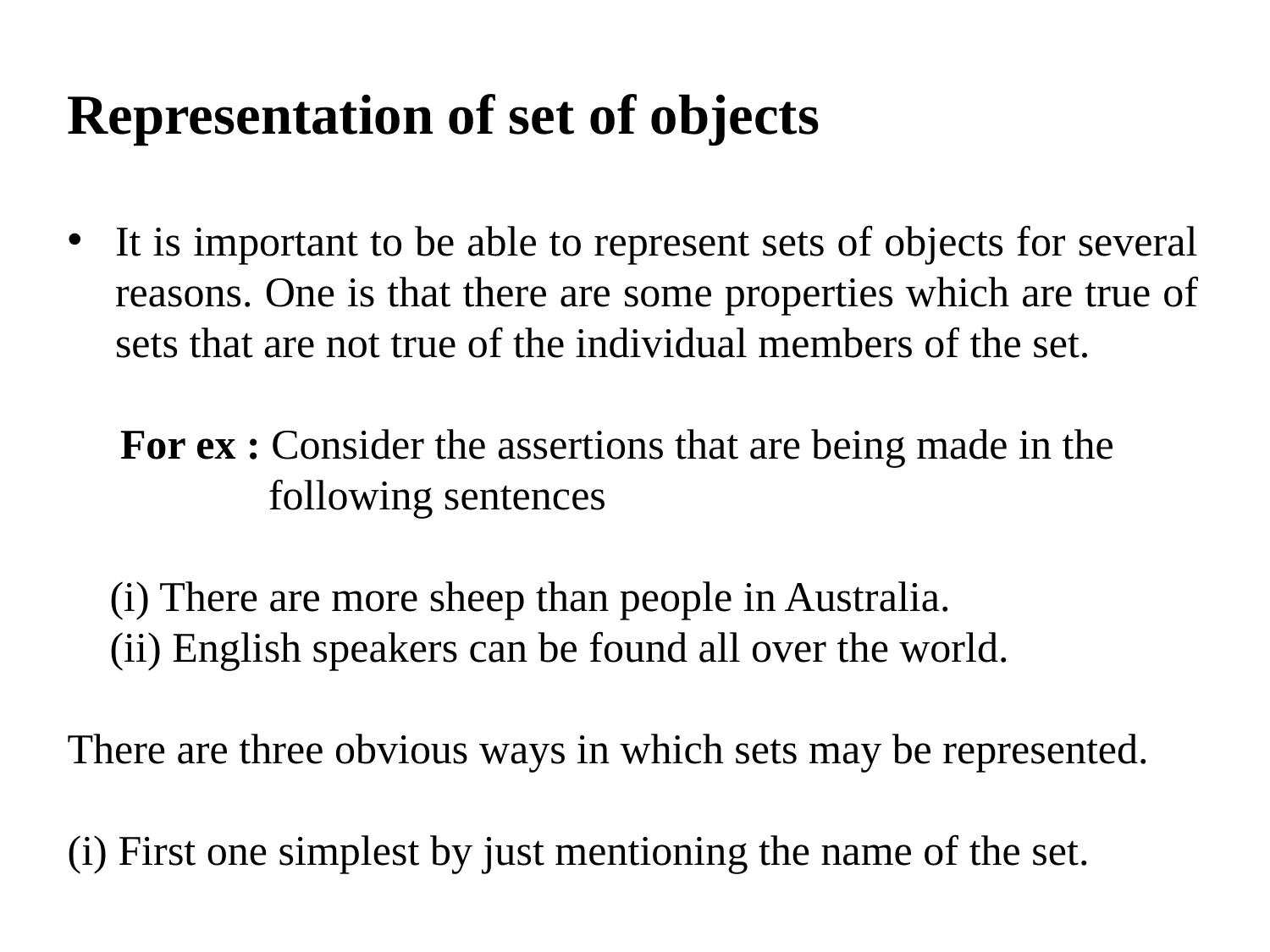

Representation of set of objects

It is important to be able to represent sets of objects for several reasons. One is that there are some properties which are true of sets that are not true of the individual members of the set.

     For ex : Consider the assertions that are being made in the
                   following sentences

    (i) There are more sheep than people in Australia.
    (ii) English speakers can be found all over the world.

There are three obvious ways in which sets may be represented.

(i) First one simplest by just mentioning the name of the set.